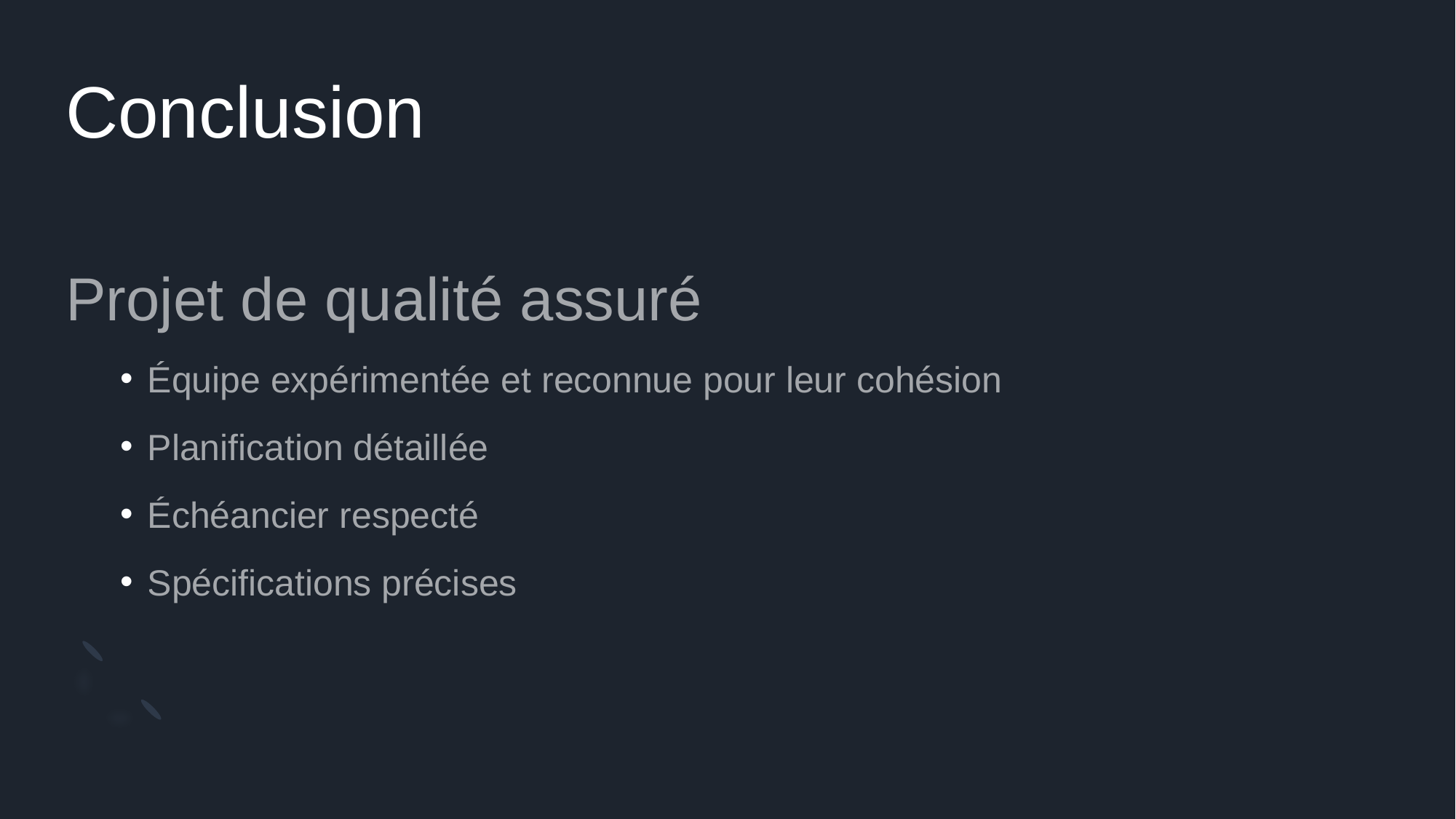

# Conclusion
Projet de qualité assuré
Équipe expérimentée et reconnue pour leur cohésion
Planification détaillée
Échéancier respecté
Spécifications précises